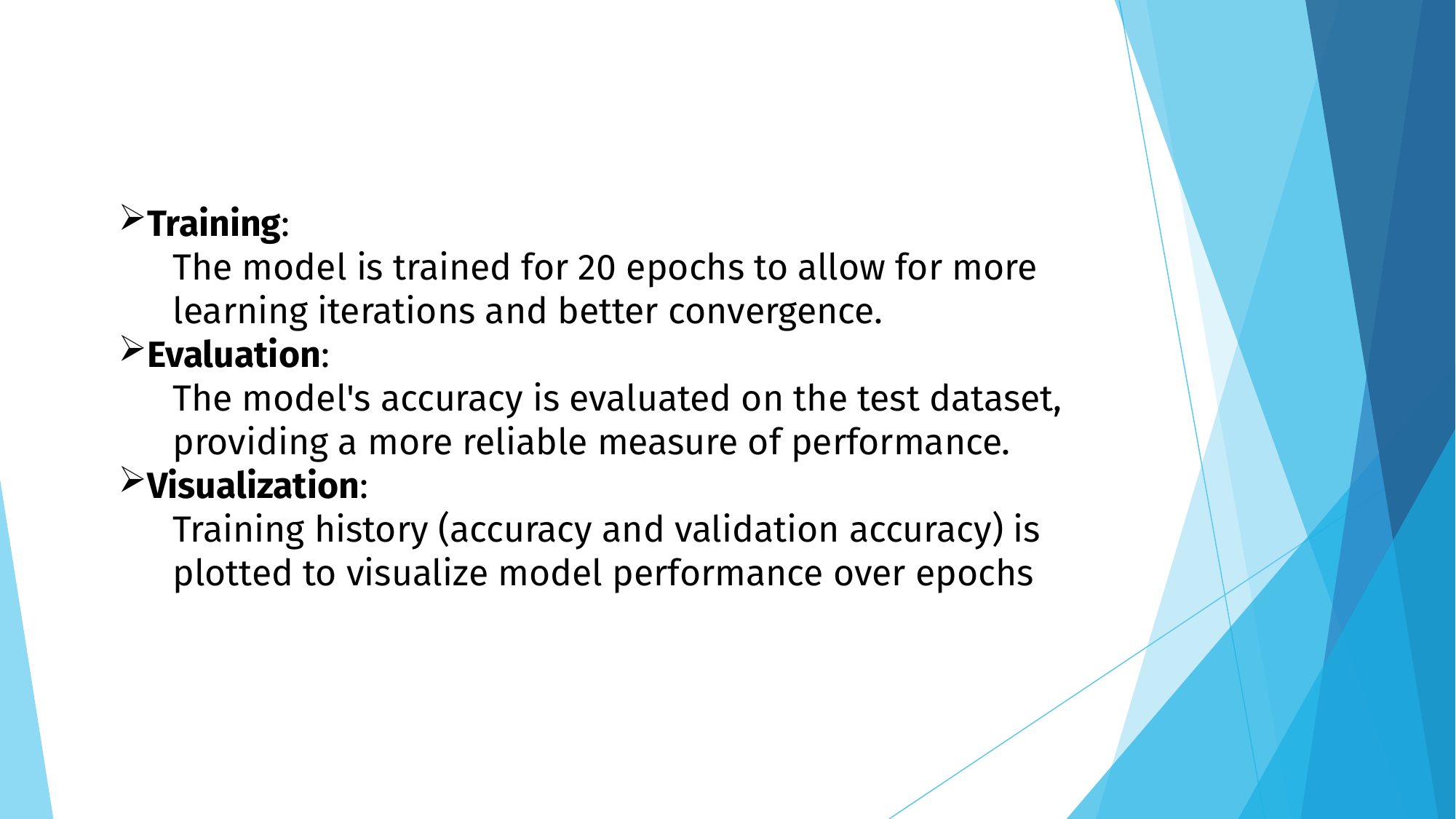

Training:
The model is trained for 20 epochs to allow for more learning iterations and better convergence.
Evaluation:
The model's accuracy is evaluated on the test dataset, providing a more reliable measure of performance.
Visualization:
Training history (accuracy and validation accuracy) is plotted to visualize model performance over epochs